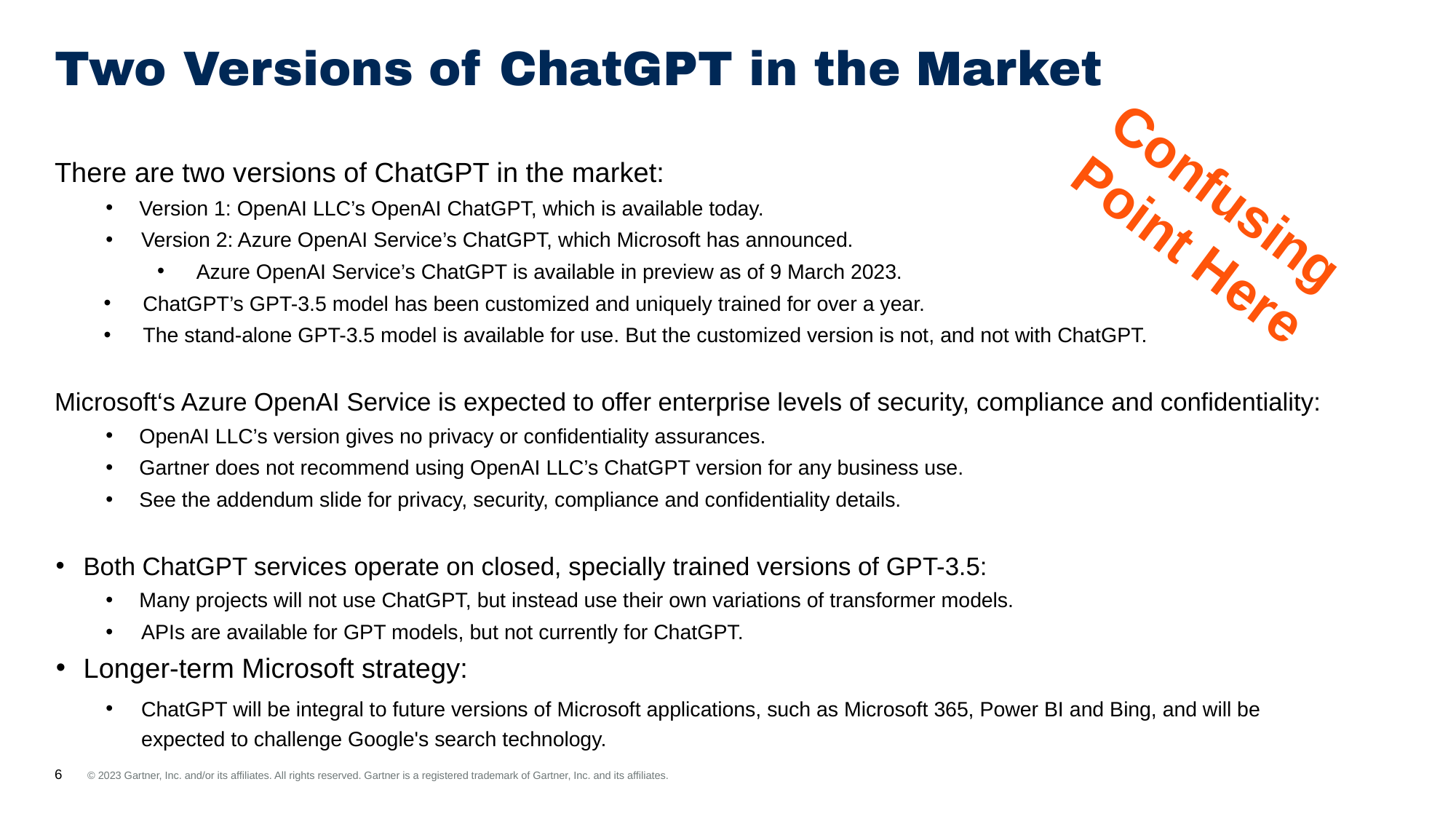

# Two Versions of ChatGPT in the Market
There are two versions of ChatGPT in the market:
Version 1: OpenAI LLC’s OpenAI ChatGPT, which is available today.
Version 2: Azure OpenAI Service’s ChatGPT, which Microsoft has announced.
Azure OpenAI Service’s ChatGPT is available in preview as of 9 March 2023.
ChatGPT’s GPT-3.5 model has been customized and uniquely trained for over a year.
The stand-alone GPT-3.5 model is available for use. But the customized version is not, and not with ChatGPT.

Microsoft‘s Azure OpenAI Service is expected to offer enterprise levels of security, compliance and confidentiality:
OpenAI LLC’s version gives no privacy or confidentiality assurances.
Gartner does not recommend using OpenAI LLC’s ChatGPT version for any business use.
See the addendum slide for privacy, security, compliance and confidentiality details.

Both ChatGPT services operate on closed, specially trained versions of GPT-3.5:
Many projects will not use ChatGPT, but instead use their own variations of transformer models.
APIs are available for GPT models, but not currently for ChatGPT.
Longer-term Microsoft strategy:
ChatGPT will be integral to future versions of Microsoft applications, such as Microsoft 365, Power BI and Bing, and will be expected to challenge Google's search technology.
Confusing
Point Here